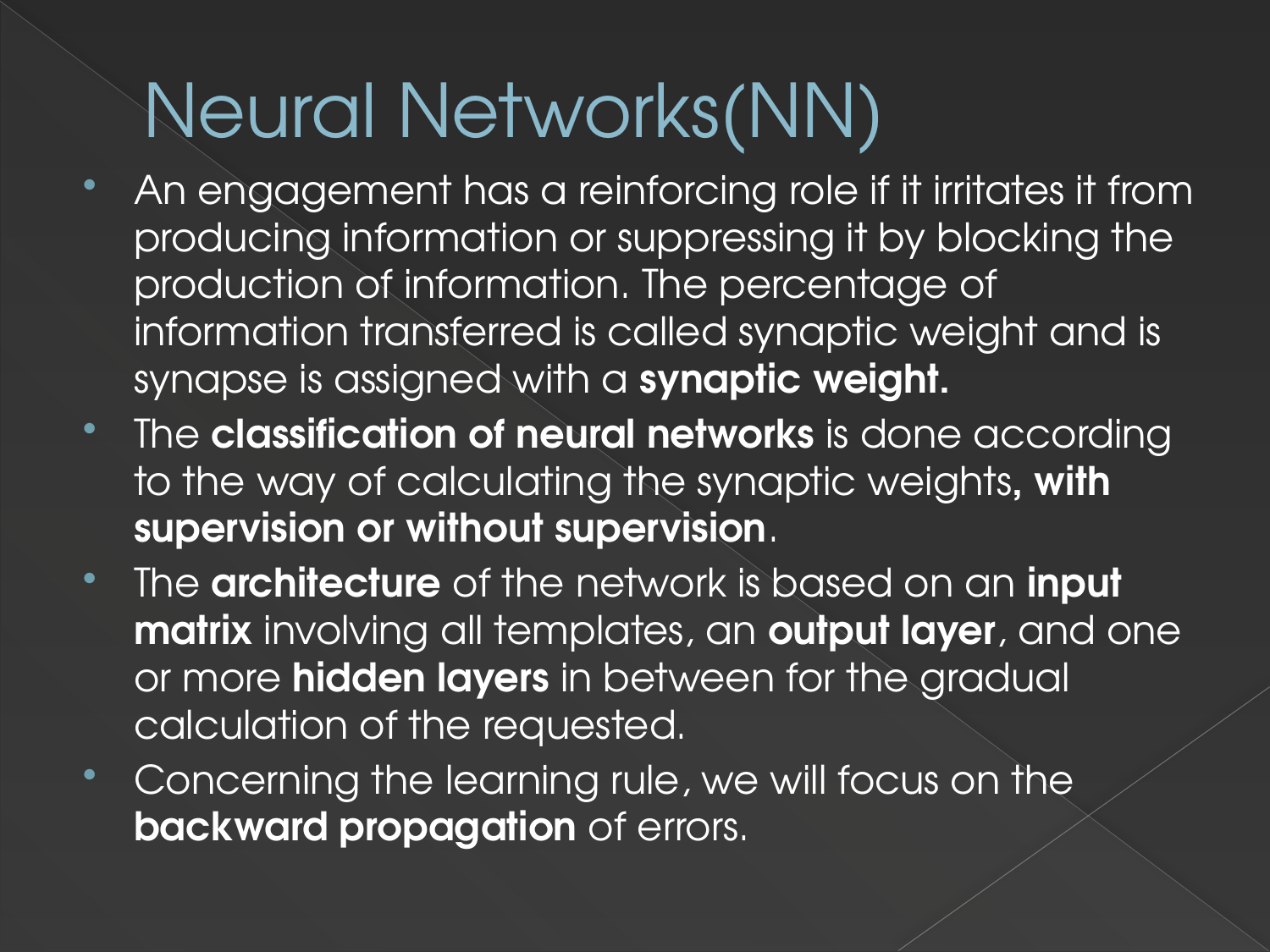

# Neural Networks(NN)
An engagement has a reinforcing role if it irritates it from producing information or suppressing it by blocking the production of information. The percentage of information transferred is called synaptic weight and is synapse is assigned with a synaptic weight.
The classification of neural networks is done according to the way of calculating the synaptic weights, with supervision or without supervision.
The architecture of the network is based on an input matrix involving all templates, an output layer, and one or more hidden layers in between for the gradual calculation of the requested.
Concerning the learning rule, we will focus on the backward propagation of errors.